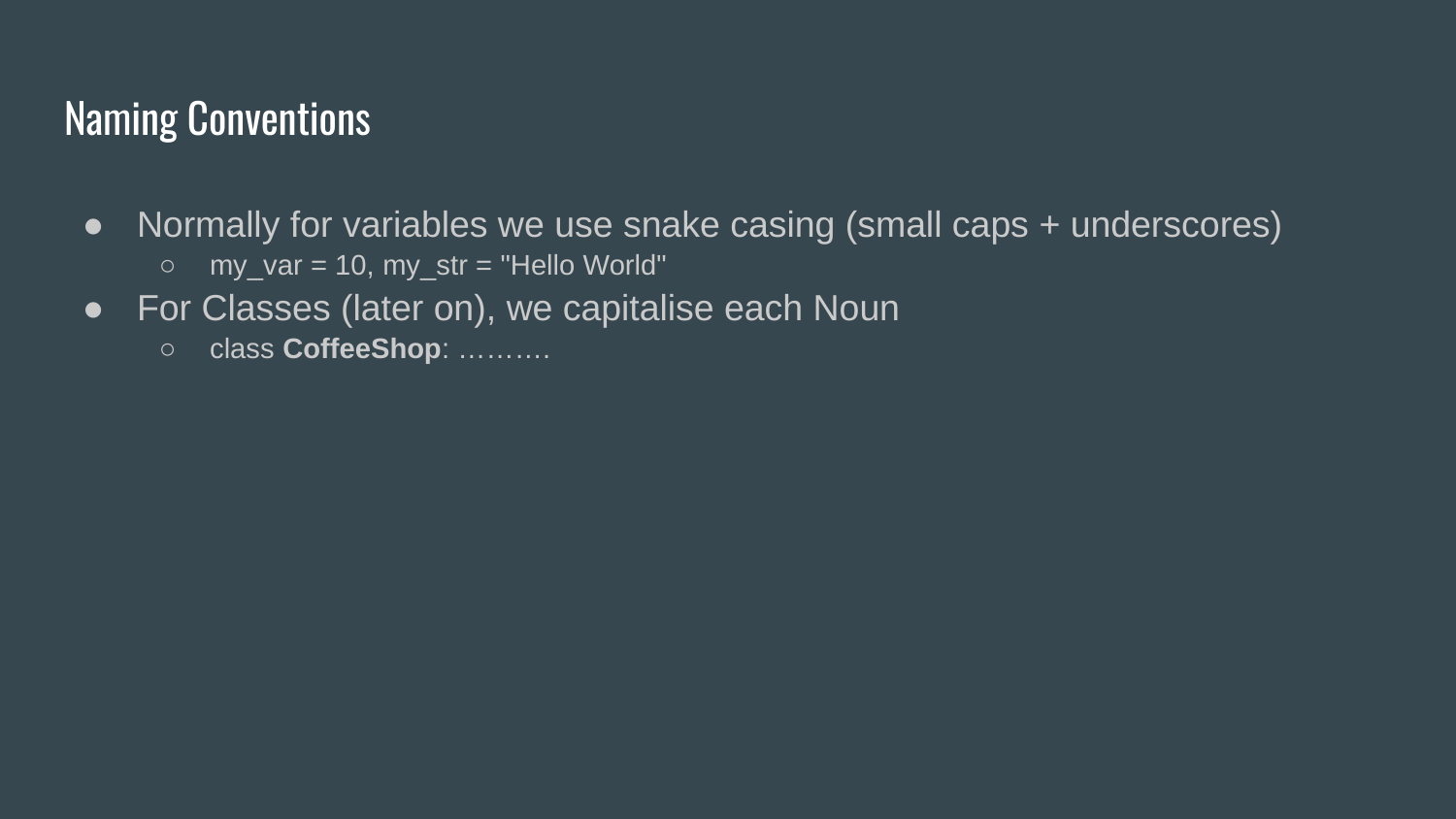

# Naming Conventions
Normally for variables we use snake casing (small caps + underscores)
my_var = 10, my_str = "Hello World"
For Classes (later on), we capitalise each Noun
class CoffeeShop: ……….